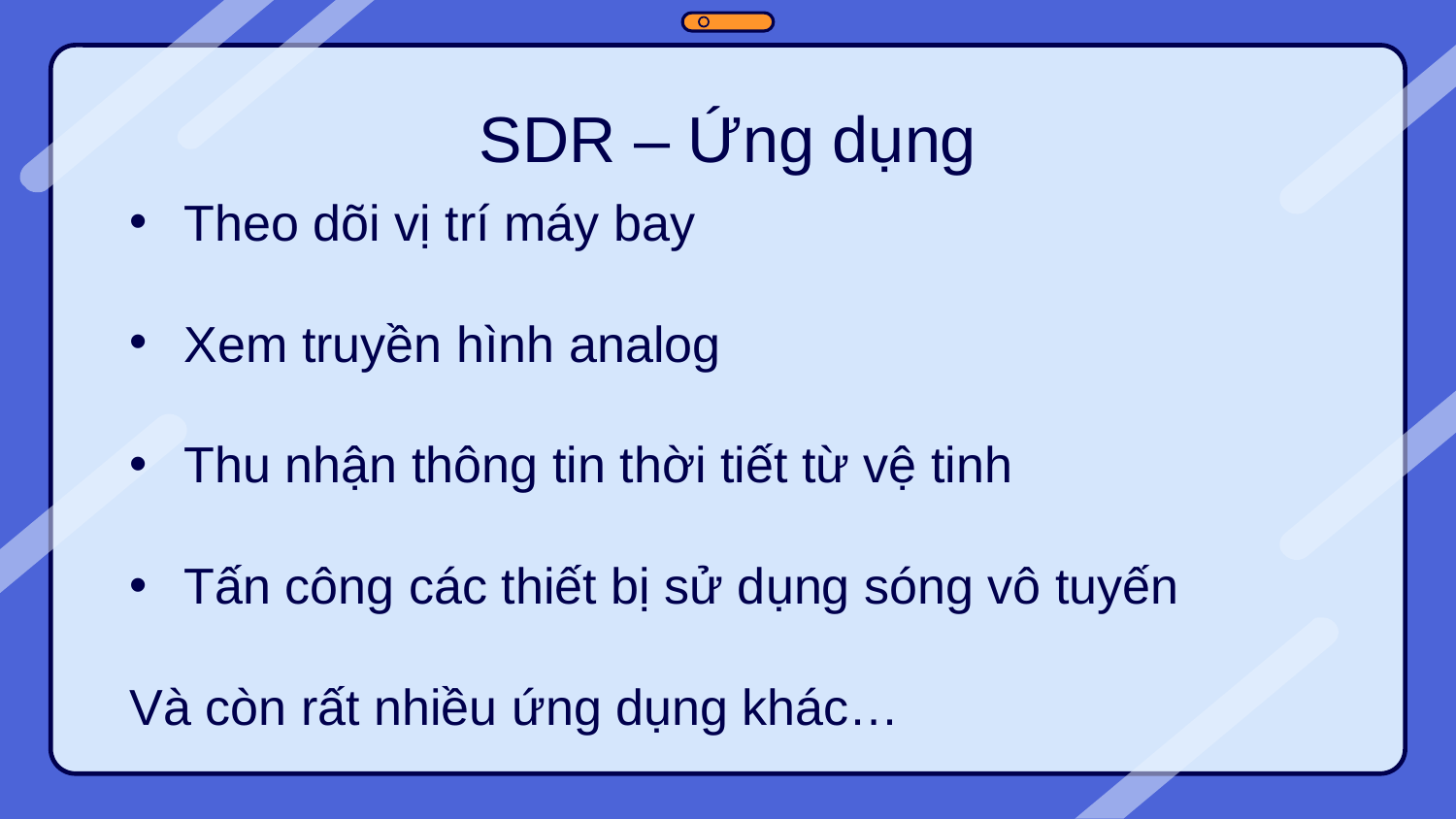

SDR – Ứng dụng
Theo dõi vị trí máy bay

Xem truyền hình analog

Thu nhận thông tin thời tiết từ vệ tinh

Tấn công các thiết bị sử dụng sóng vô tuyến

Và còn rất nhiều ứng dụng khác…